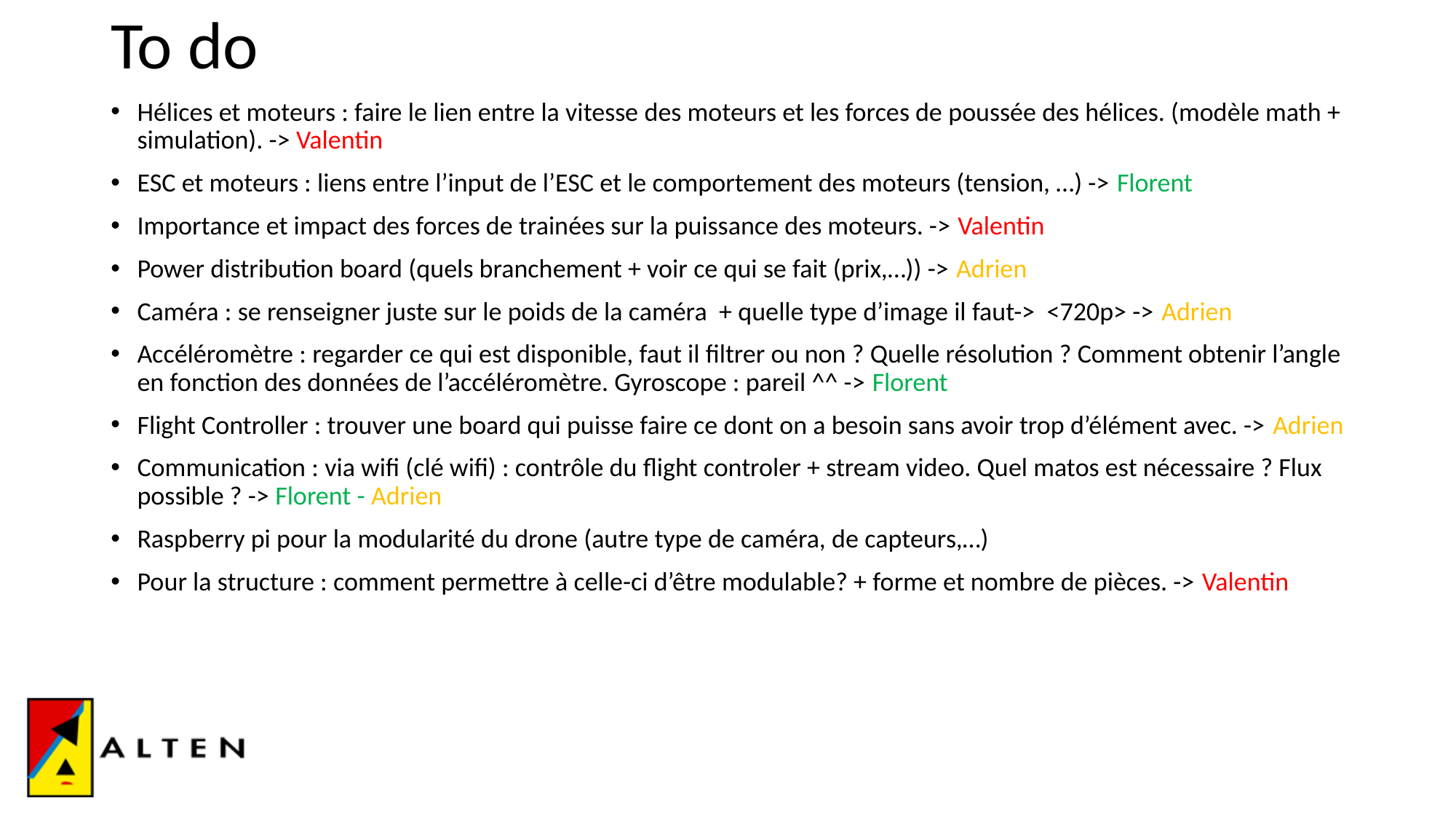

# To do
Hélices et moteurs : faire le lien entre la vitesse des moteurs et les forces de poussée des hélices. (modèle math + simulation). -> Valentin
ESC et moteurs : liens entre l’input de l’ESC et le comportement des moteurs (tension, …) -> Florent
Importance et impact des forces de trainées sur la puissance des moteurs. -> Valentin
Power distribution board (quels branchement + voir ce qui se fait (prix,…)) -> Adrien
Caméra : se renseigner juste sur le poids de la caméra  + quelle type d’image il faut->  <720p> -> Adrien
Accéléromètre : regarder ce qui est disponible, faut il filtrer ou non ? Quelle résolution ? Comment obtenir l’angle en fonction des données de l’accéléromètre. Gyroscope : pareil ^^ -> Florent
Flight Controller : trouver une board qui puisse faire ce dont on a besoin sans avoir trop d’élément avec. -> Adrien
Communication : via wifi (clé wifi) : contrôle du flight controler + stream video. Quel matos est nécessaire ? Flux possible ? -> Florent - Adrien
Raspberry pi pour la modularité du drone (autre type de caméra, de capteurs,…)
Pour la structure : comment permettre à celle-ci d’être modulable? + forme et nombre de pièces. -> Valentin